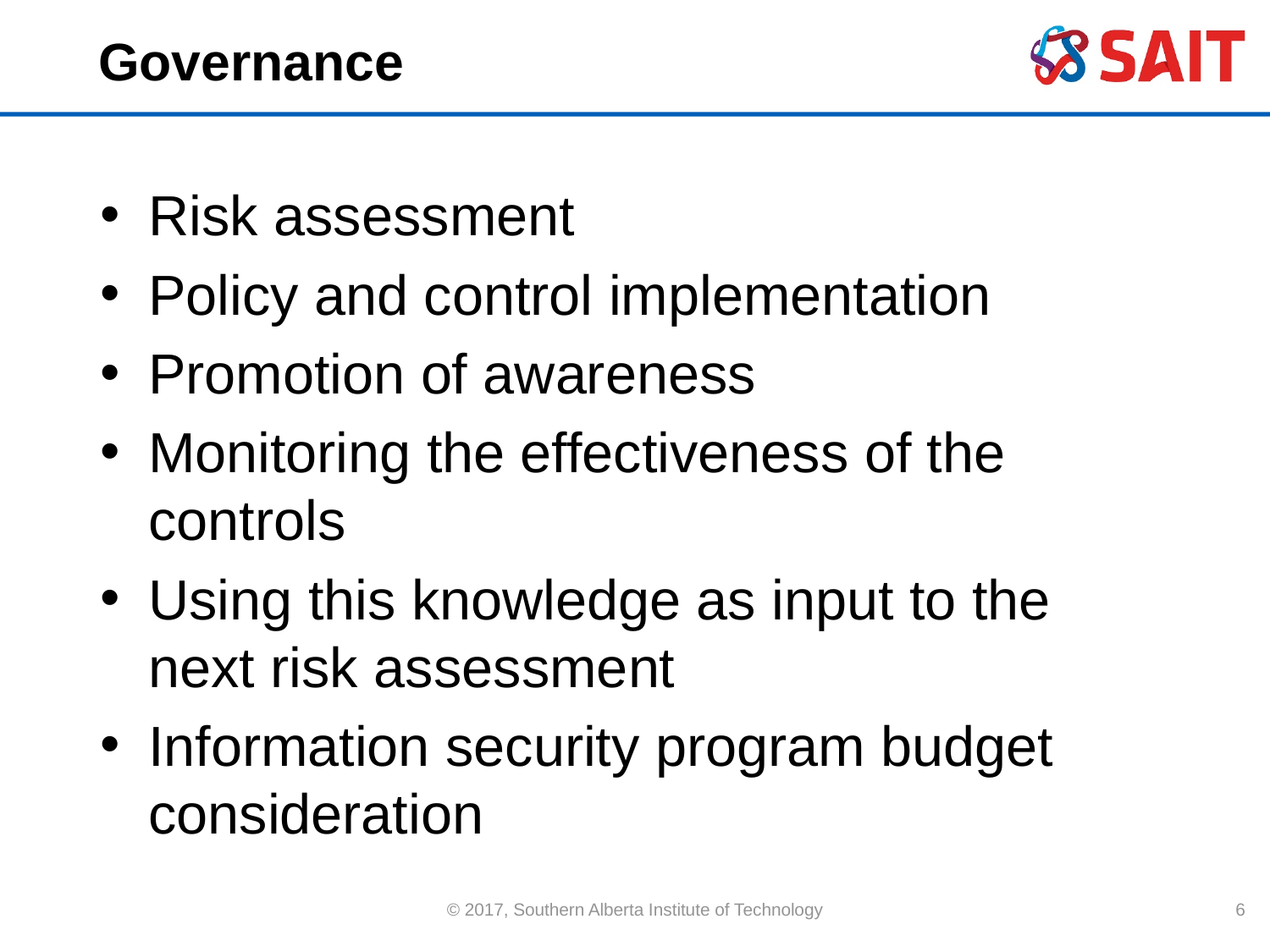

# Governance
Risk assessment
Policy and control implementation
Promotion of awareness
Monitoring the effectiveness of the controls
Using this knowledge as input to the next risk assessment
Information security program budget consideration